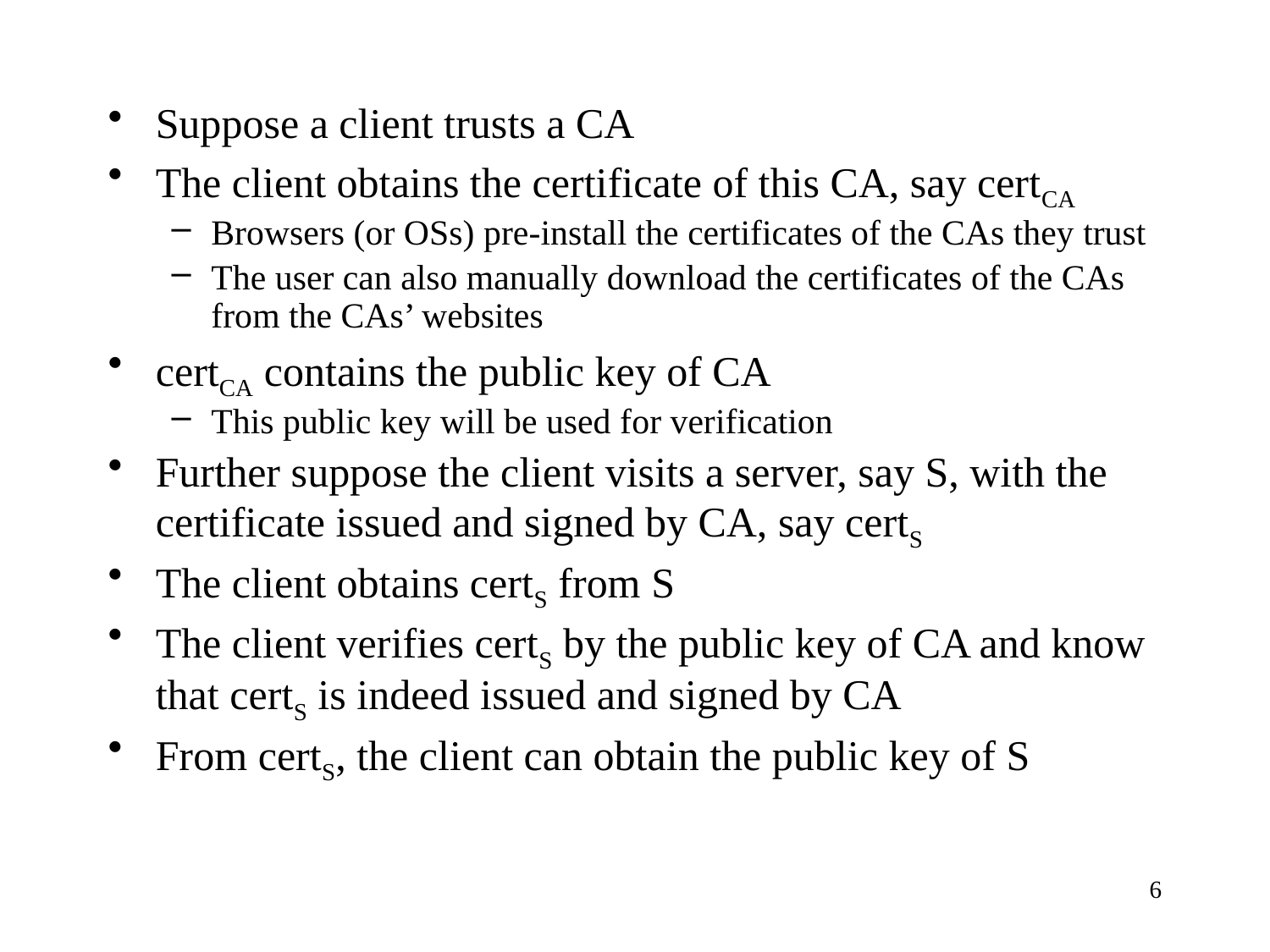

Suppose a client trusts a CA
The client obtains the certificate of this CA, say certCA
Browsers (or OSs) pre-install the certificates of the CAs they trust
The user can also manually download the certificates of the CAs from the CAs’ websites
certCA contains the public key of CA
This public key will be used for verification
Further suppose the client visits a server, say S, with the certificate issued and signed by CA, say certS
The client obtains certS from S
The client verifies certS by the public key of CA and know that certS is indeed issued and signed by CA
From certS, the client can obtain the public key of S
6